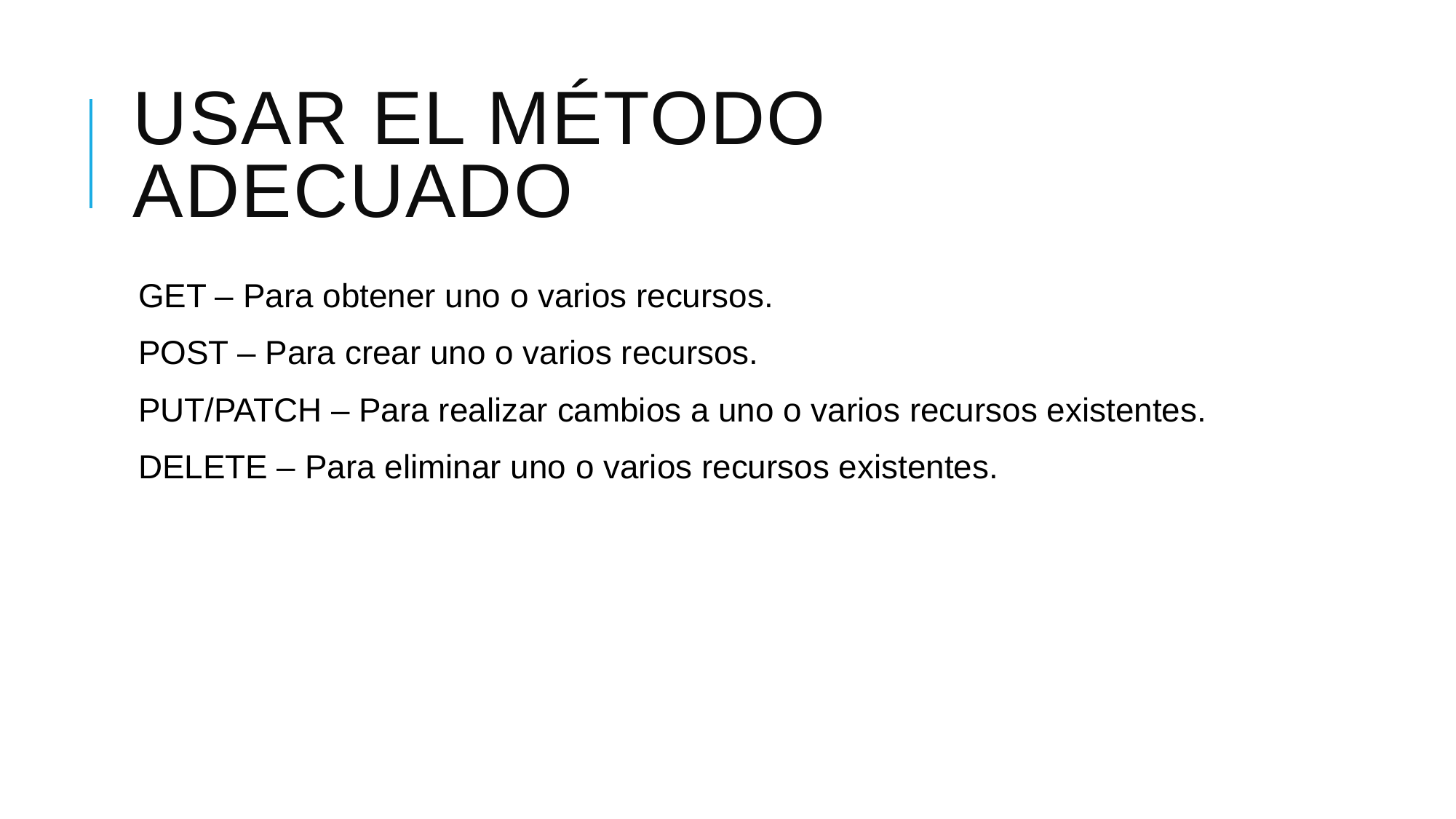

# Usar el método adecuado
GET – Para obtener uno o varios recursos.
POST – Para crear uno o varios recursos.
PUT/PATCH – Para realizar cambios a uno o varios recursos existentes.
DELETE – Para eliminar uno o varios recursos existentes.